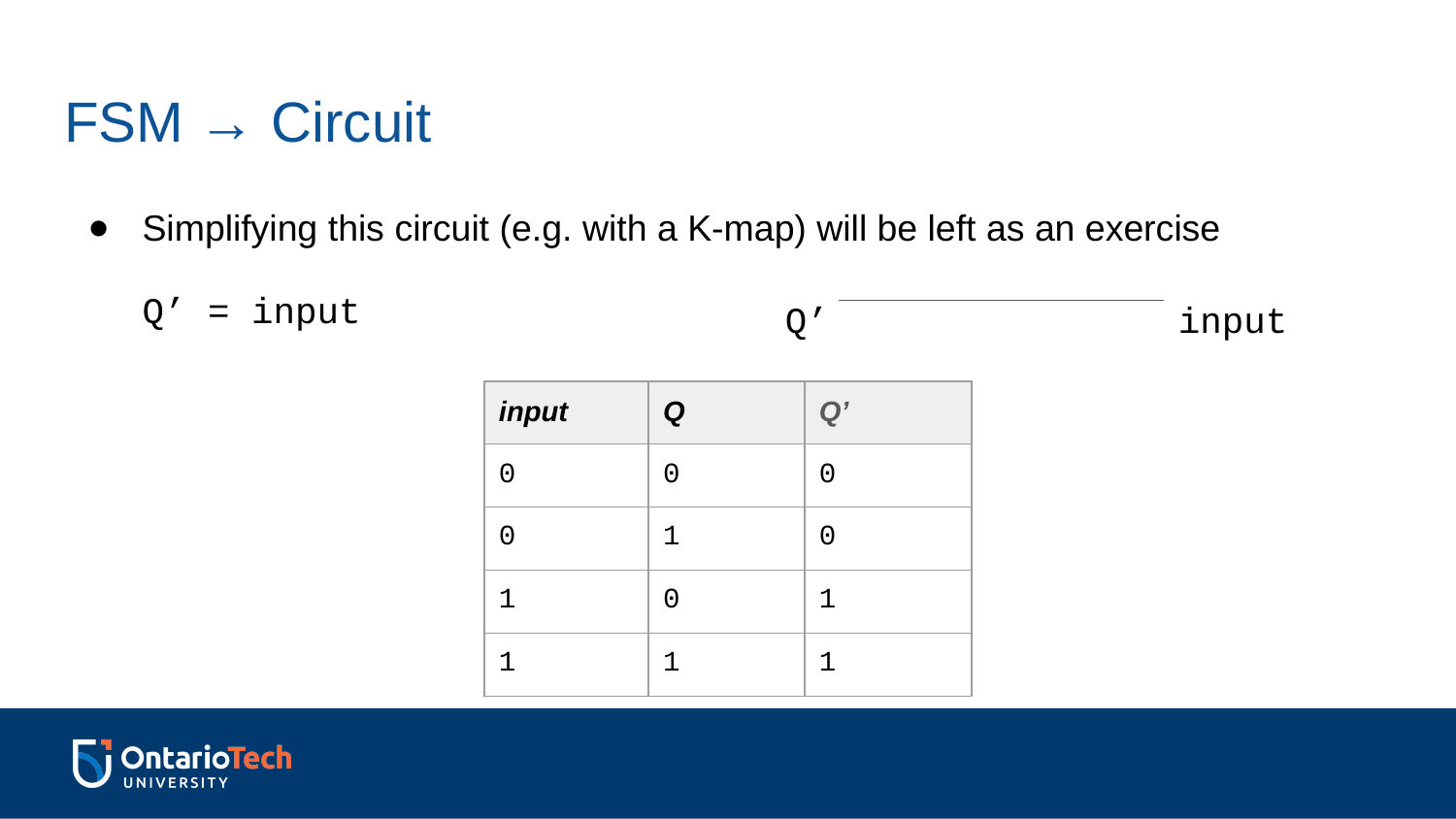

# FSM → Circuit
Simplifying this circuit (e.g. with a K-map) will be left as an exercise
Q’ = input

Q’                input
| input | Q | Q’ |
| --- | --- | --- |
| 0 | 0 | 0 |
| 0 | 1 | 0 |
| 1 | 0 | 1 |
| 1 | 1 | 1 |